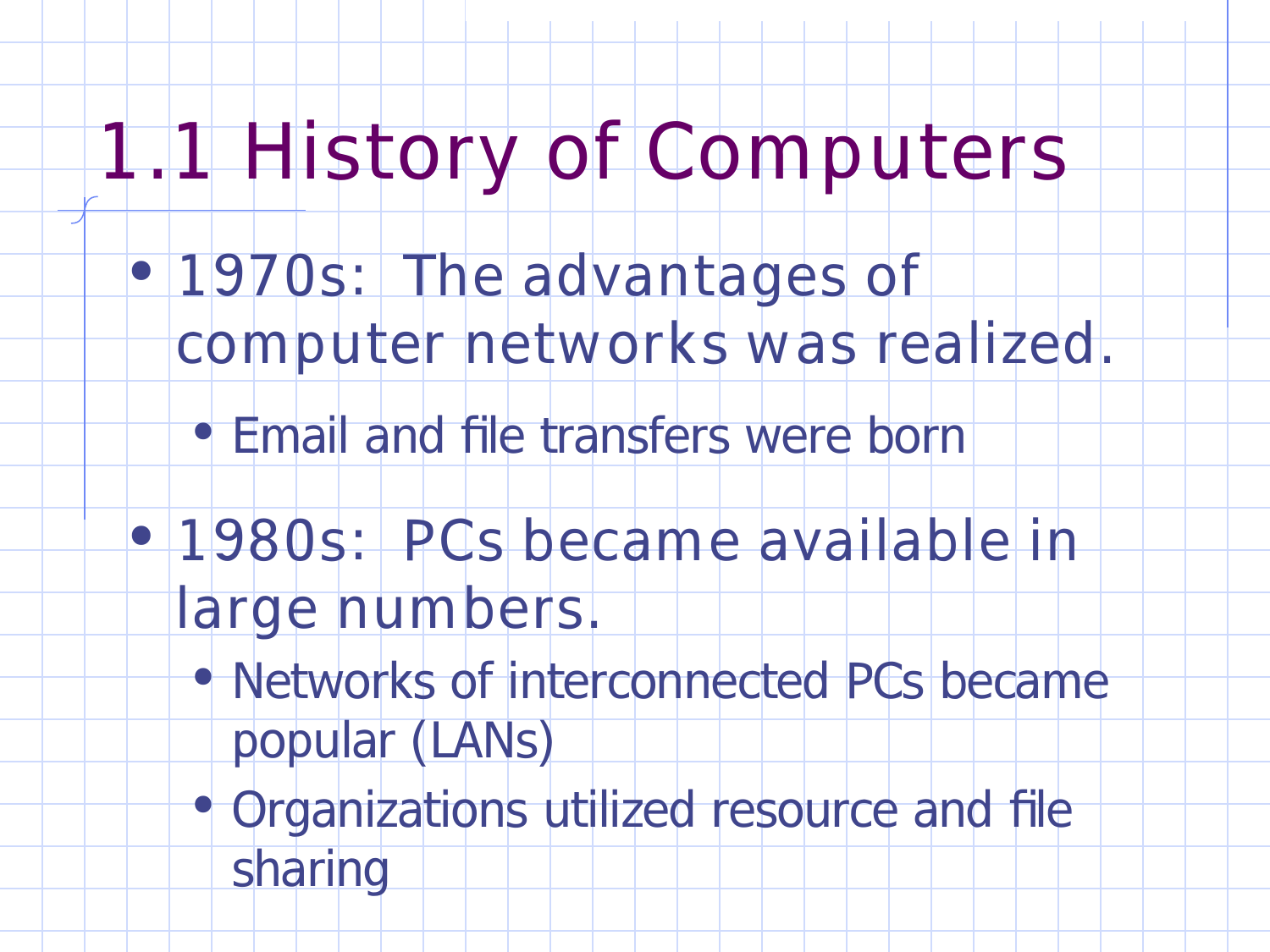

# 1.1 History of Computers
1970s:  The advantages of computer networks was realized.

Email and file transfers were born

1980s:  PCs became available in large numbers.
Networks of interconnected PCs became popular (LANs)
Organizations utilized resource and file sharing